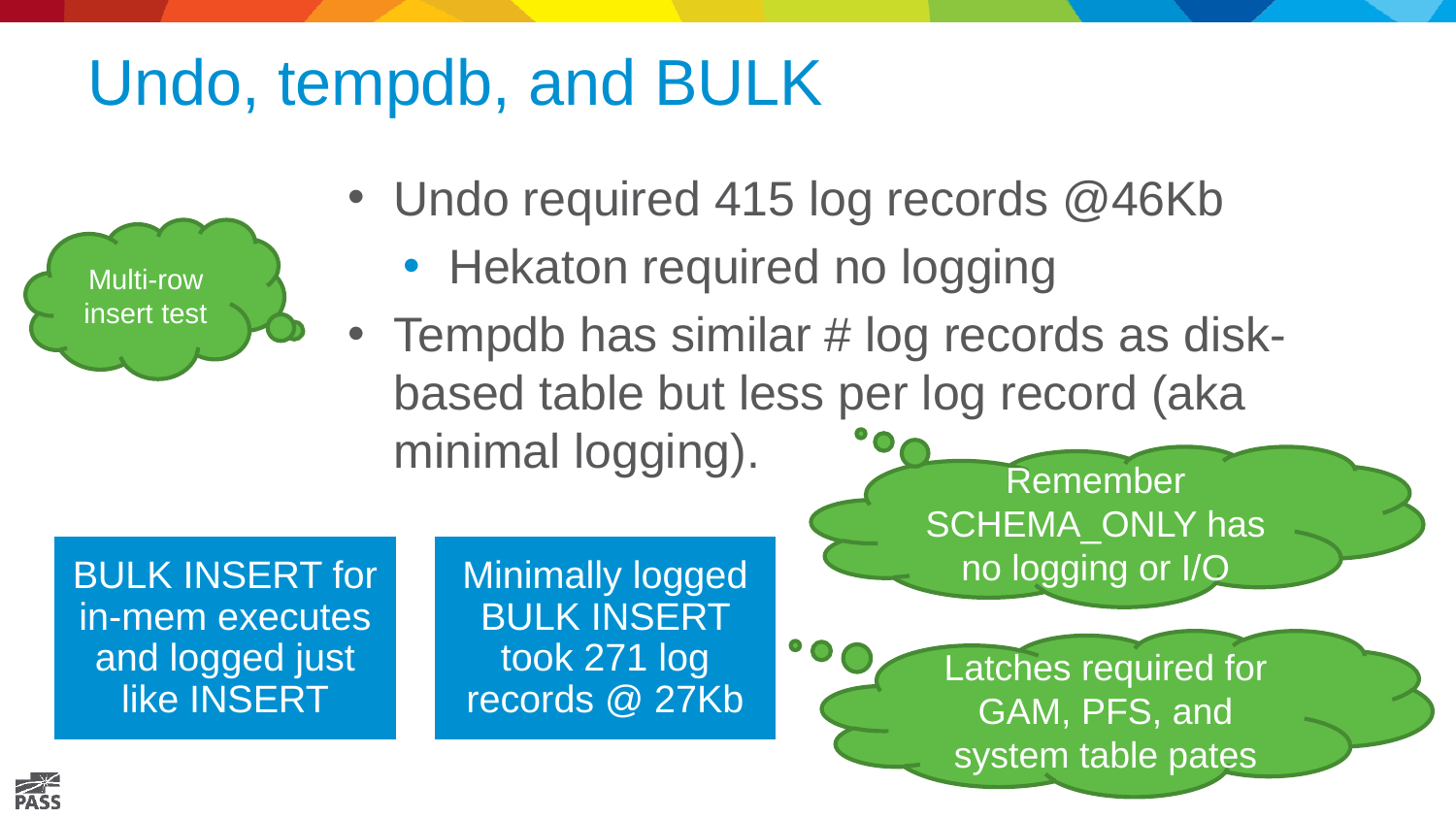

# Undo, tempdb, and BULK
Undo required 415 log records @46Kb
Hekaton required no logging
Tempdb has similar # log records as disk-based table but less per log record (aka minimal logging).

Multi-row insert test
Remember SCHEMA_ONLY has no logging or I/O
BULK INSERT for in-mem executes and logged just like INSERT
Minimally logged BULK INSERT took 271 log records @ 27Kb
Latches required for GAM, PFS, and system table pates